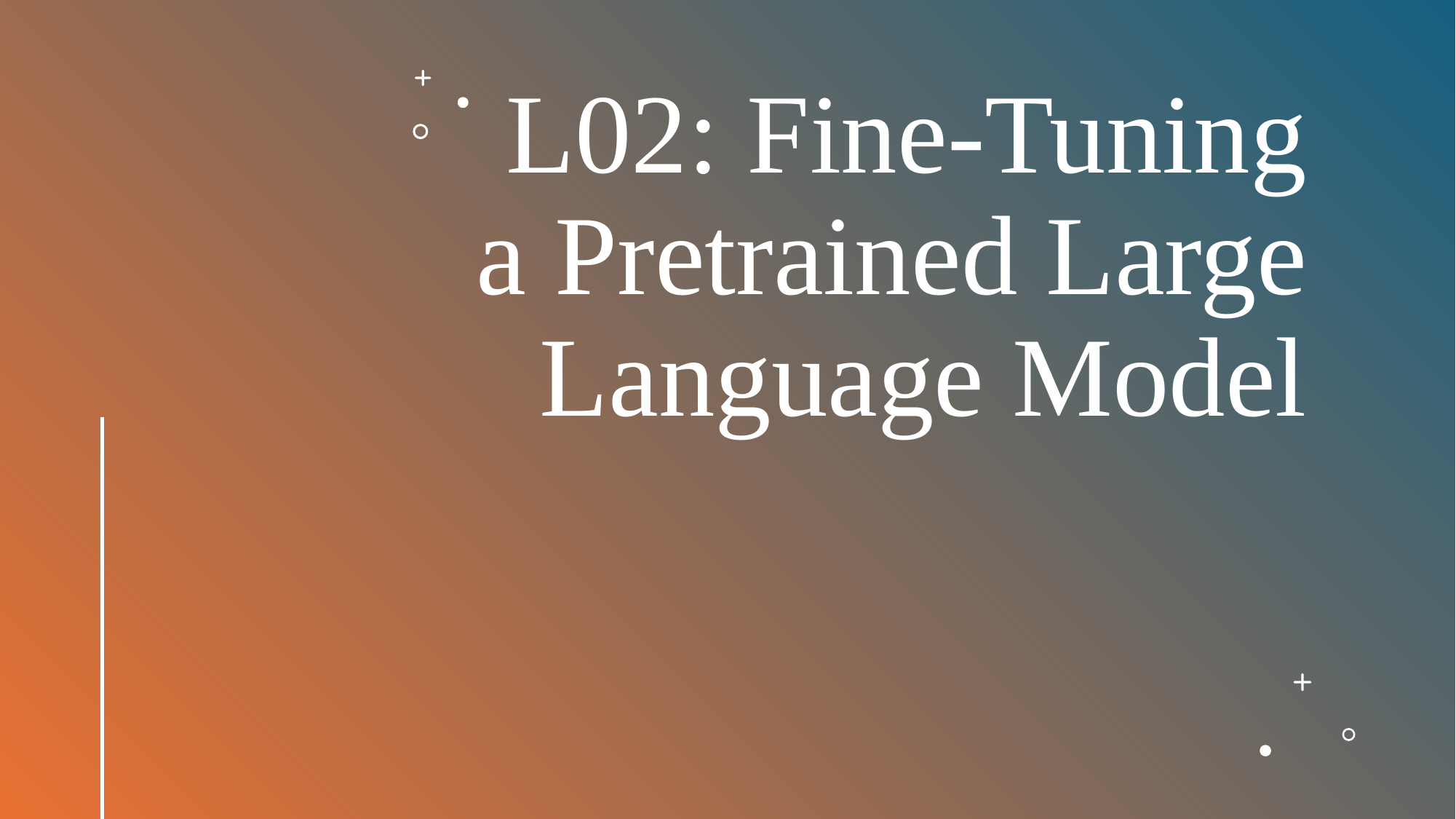

# L02: Fine-Tuning a Pretrained Large Language Model